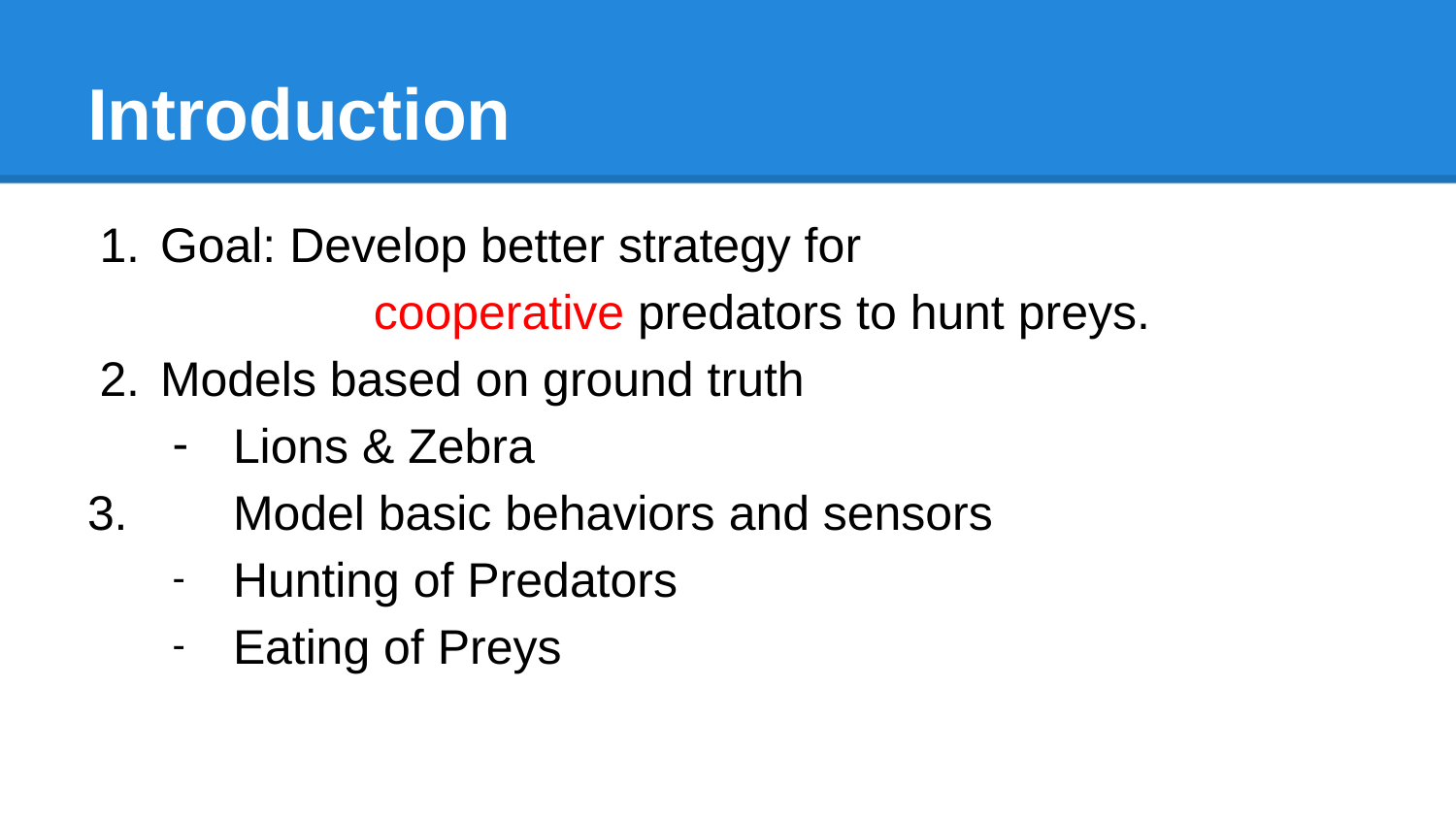

# Introduction
Goal: Develop better strategy for
	     cooperative predators to hunt preys.
Models based on ground truth
Lions & Zebra
3.	Model basic behaviors and sensors
Hunting of Predators
Eating of Preys